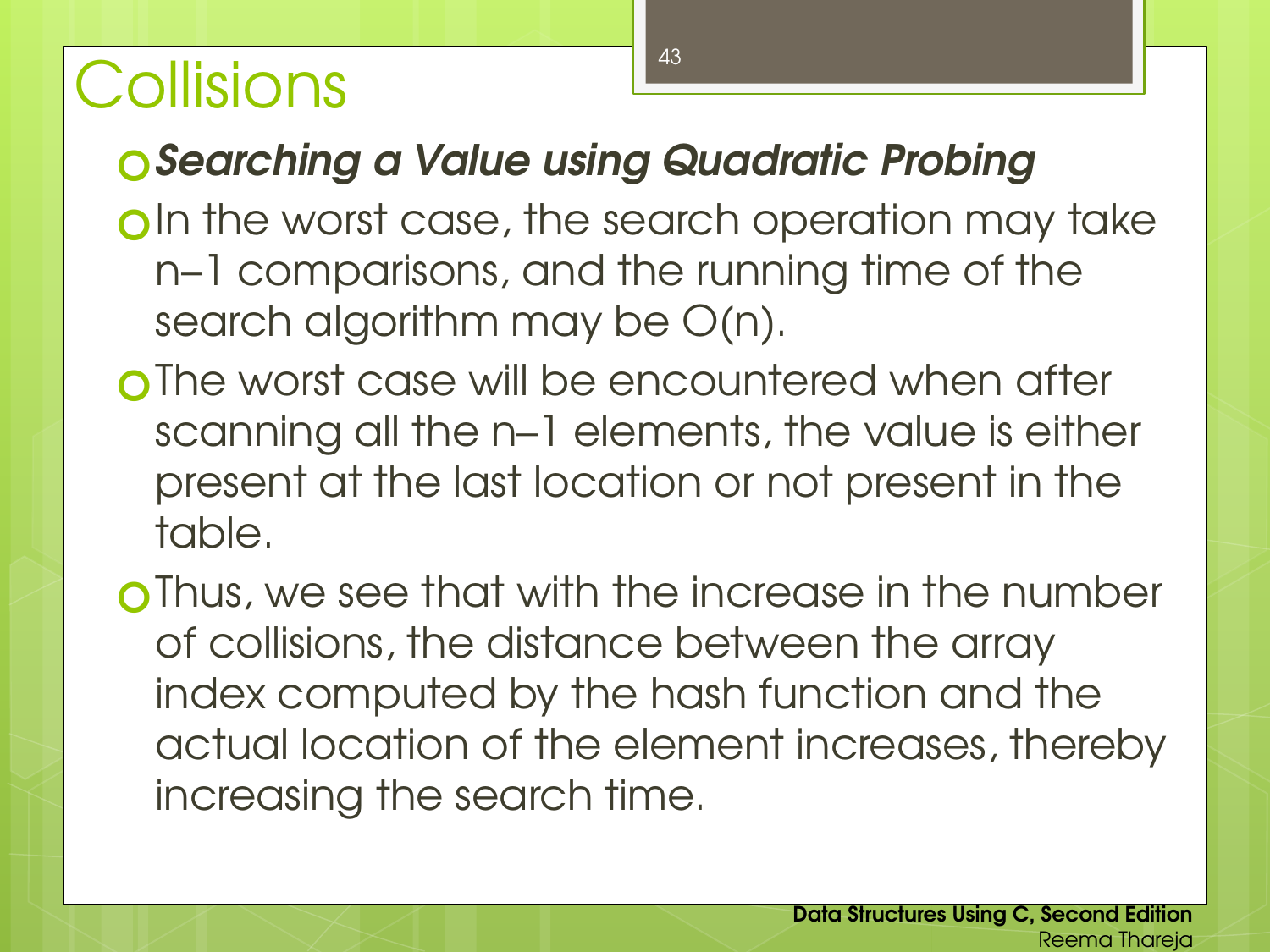

43
# Collisions
Searching a Value using Quadratic Probing
In the worst case, the search operation may take n–1 comparisons, and the running time of the search algorithm may be O(n).
The worst case will be encountered when after scanning all the n–1 elements, the value is either present at the last location or not present in the table.
Thus, we see that with the increase in the number of collisions, the distance between the array index computed by the hash function and the actual location of the element increases, thereby increasing the search time.
Data Structures Using C, Second Edition
Reema Thareja